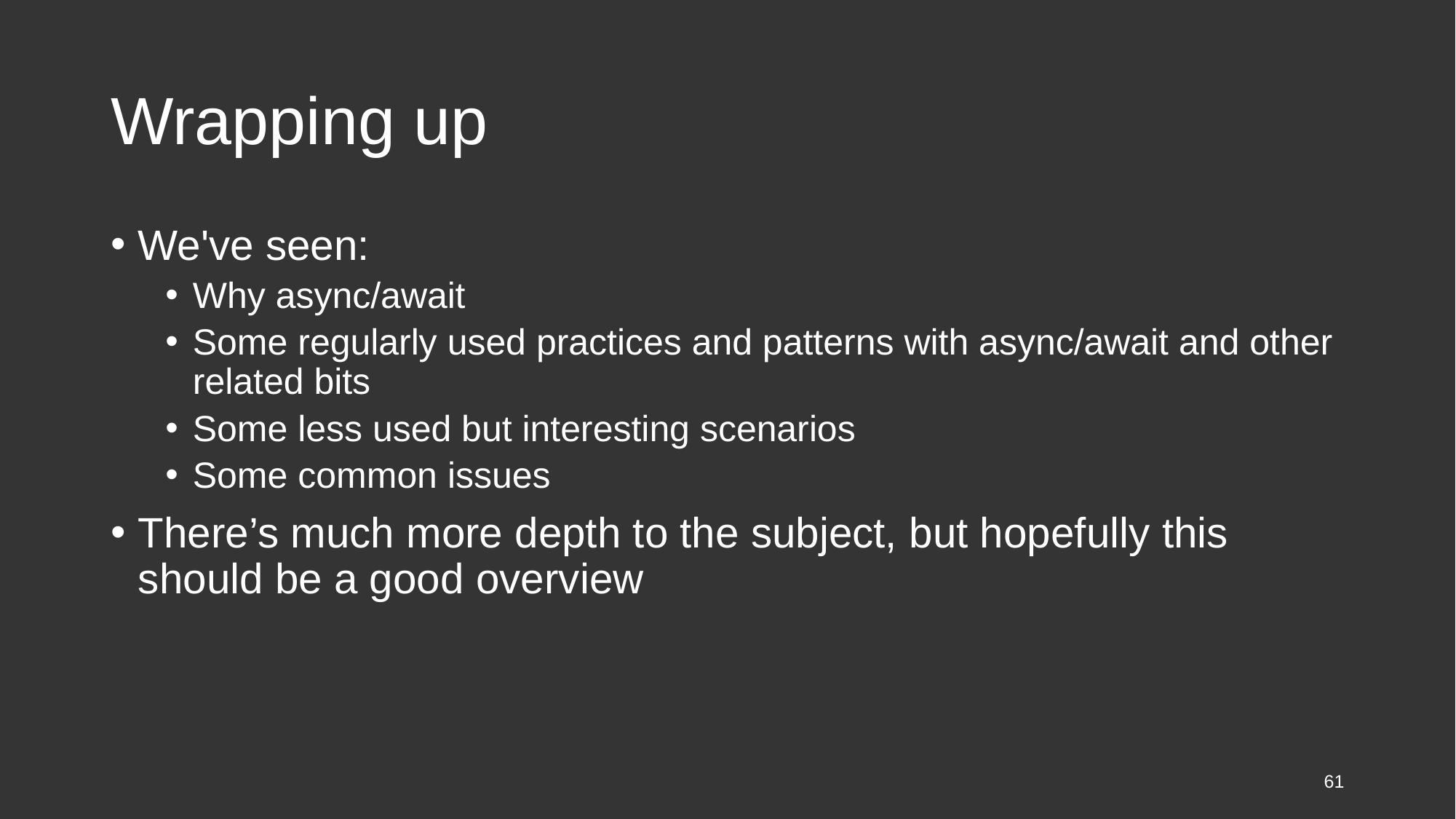

# Wrapping up
We've seen:
Why async/await
Some regularly used practices and patterns with async/await and other related bits
Some less used but interesting scenarios
Some common issues
There’s much more depth to the subject, but hopefully this should be a good overview
61